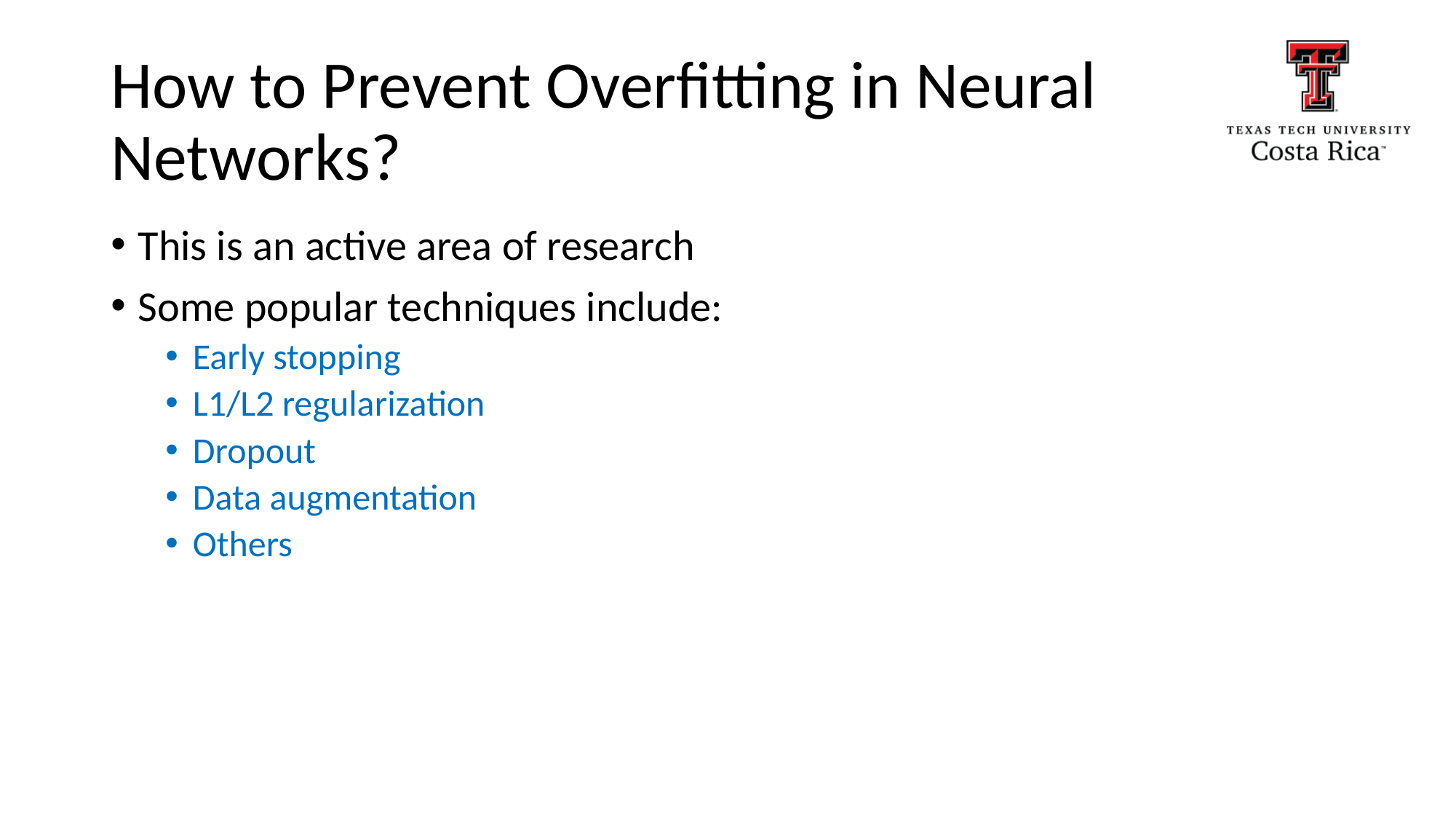

# How to Prevent Overfitting in Neural Networks?
This is an active area of research
Some popular techniques include:
Early stopping
L1/L2 regularization
Dropout
Data augmentation
Others